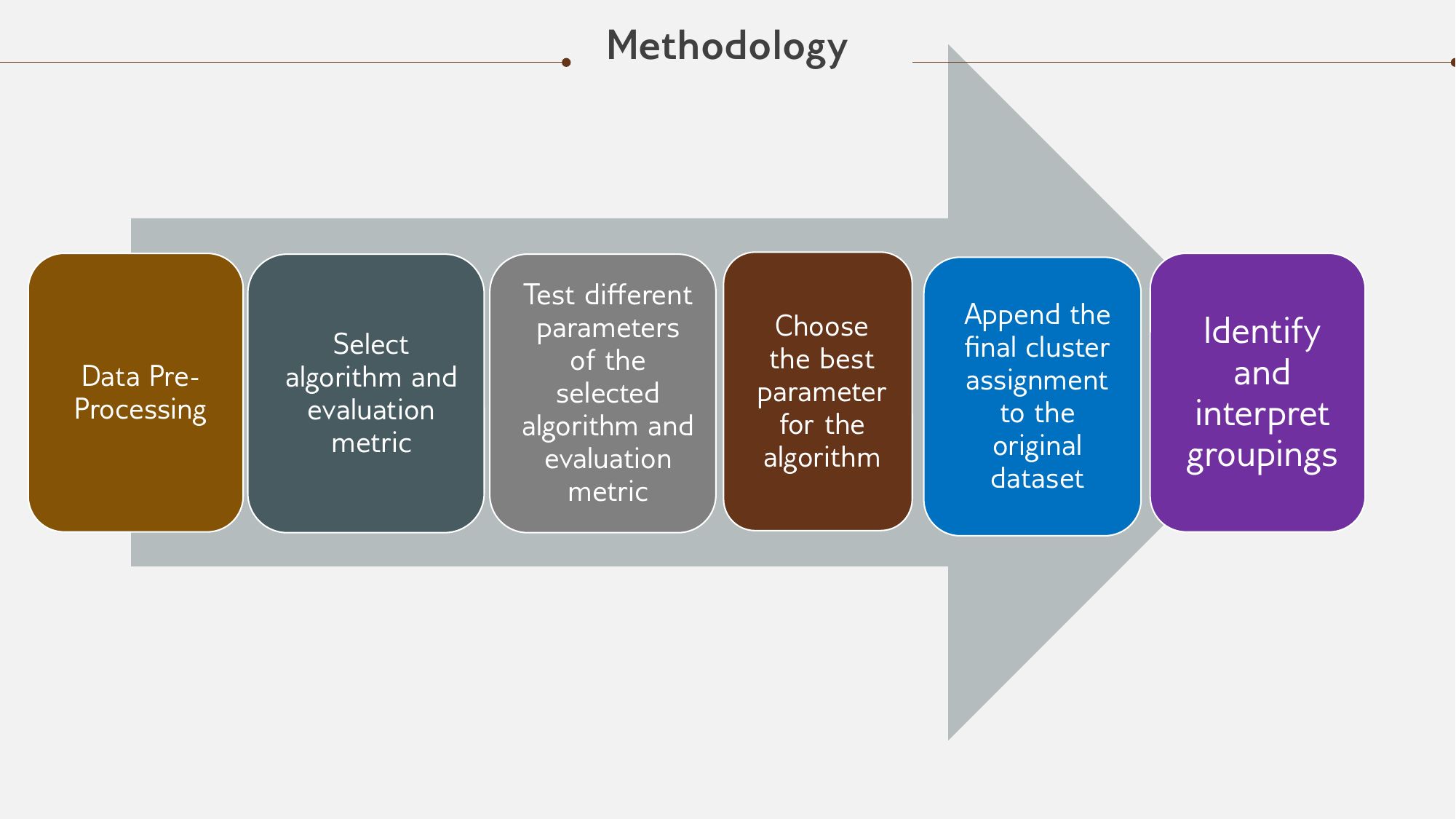

Methodology
Data Pre-Processing
Select algorithm and evaluation metric
Test different parameters of the selected algorithm and evaluation metric
Choose the best parameter for the algorithm
Append the final cluster assignment to the original dataset
Identify and interpret groupings